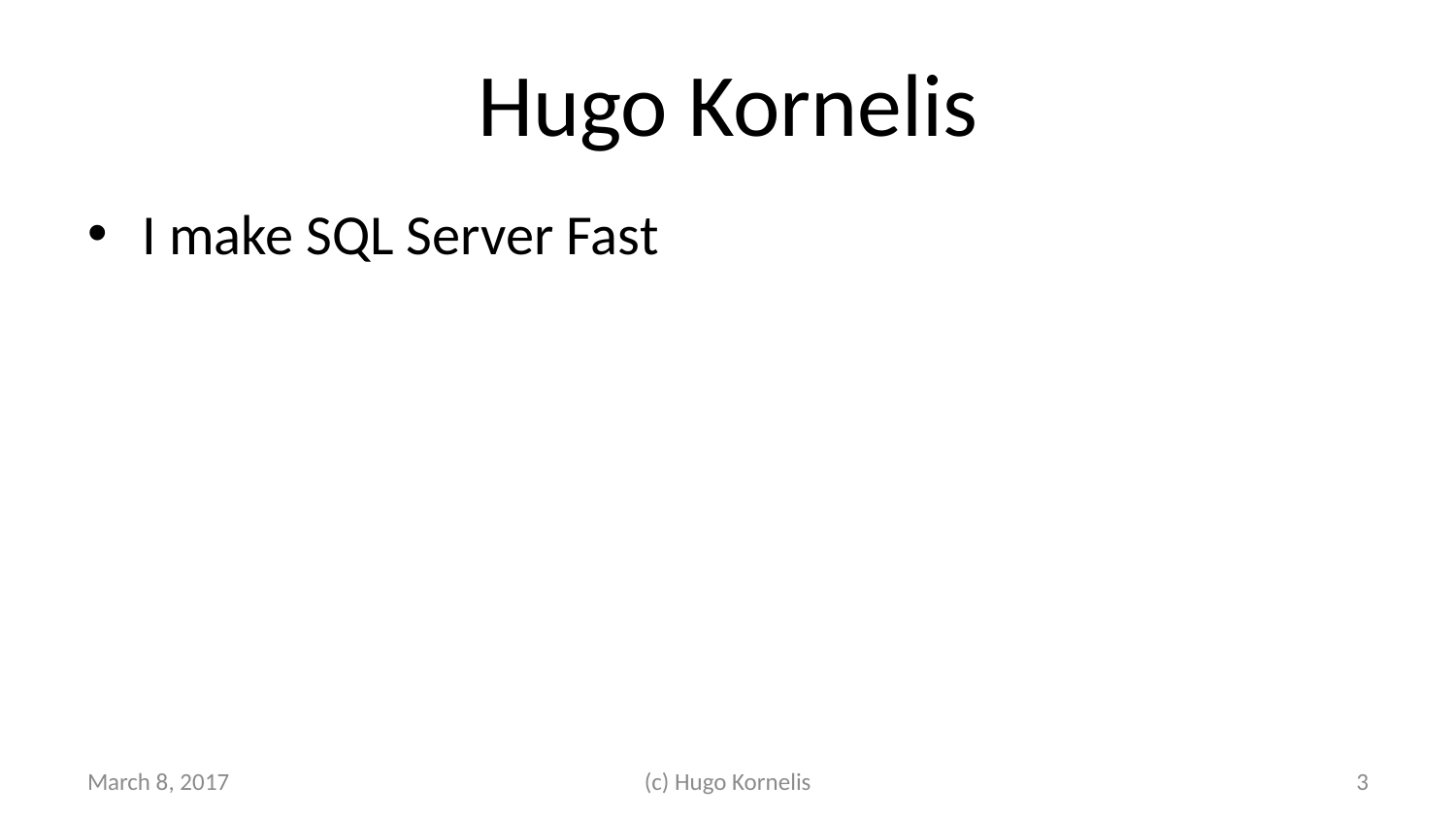

# Hugo Kornelis
I make SQL Server Fast
March 8, 2017
(c) Hugo Kornelis
3